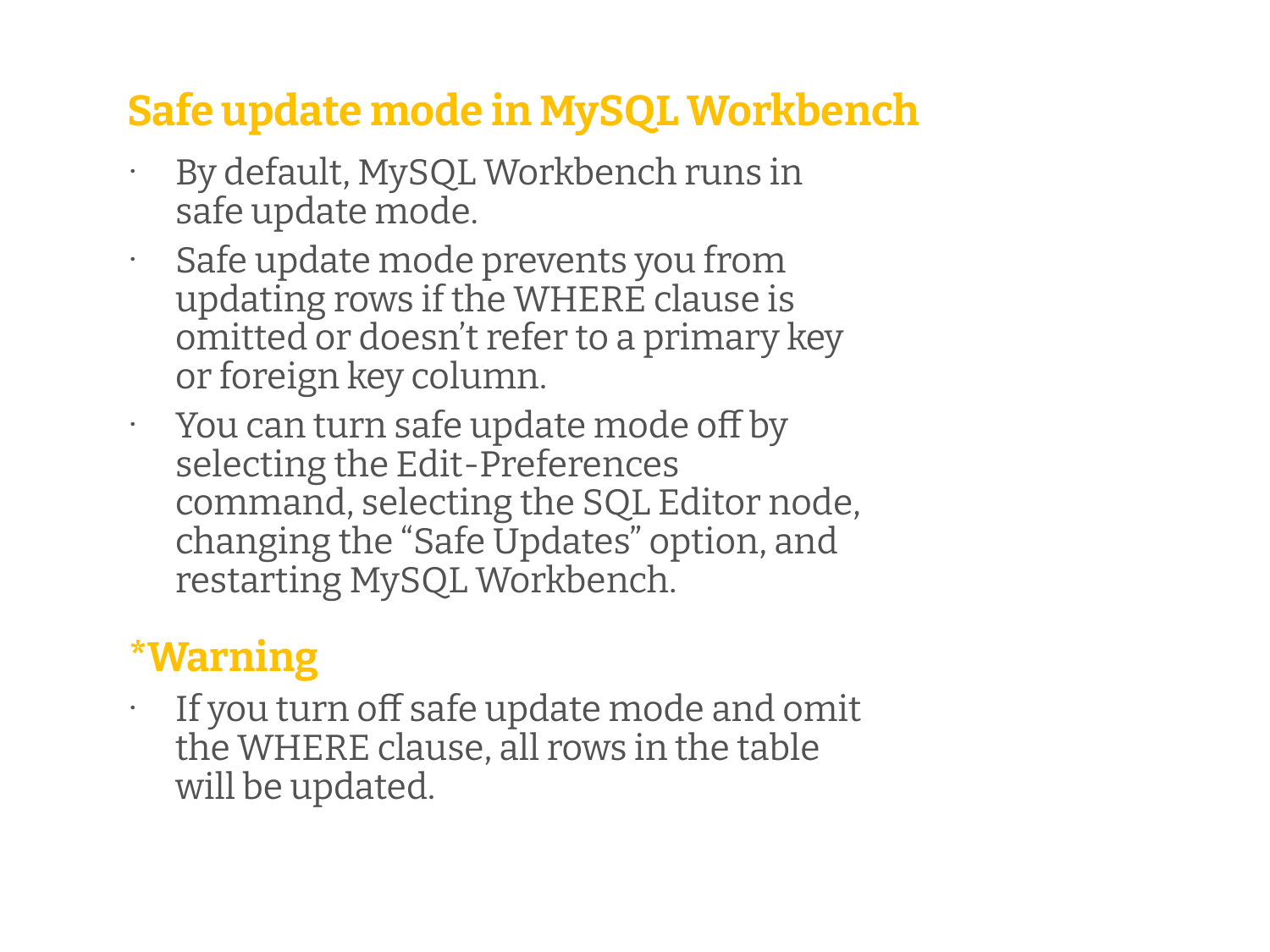

# Safe update mode in MySQL Workbench
By default, MySQL Workbench runs in safe update mode.
Safe update mode prevents you from updating rows if the WHERE clause is omitted or doesn’t refer to a primary key or foreign key column.
You can turn safe update mode off by selecting the Edit-Preferences command, selecting the SQL Editor node, changing the “Safe Updates” option, and restarting MySQL Workbench.
*Warning
If you turn off safe update mode and omit the WHERE clause, all rows in the table will be updated.